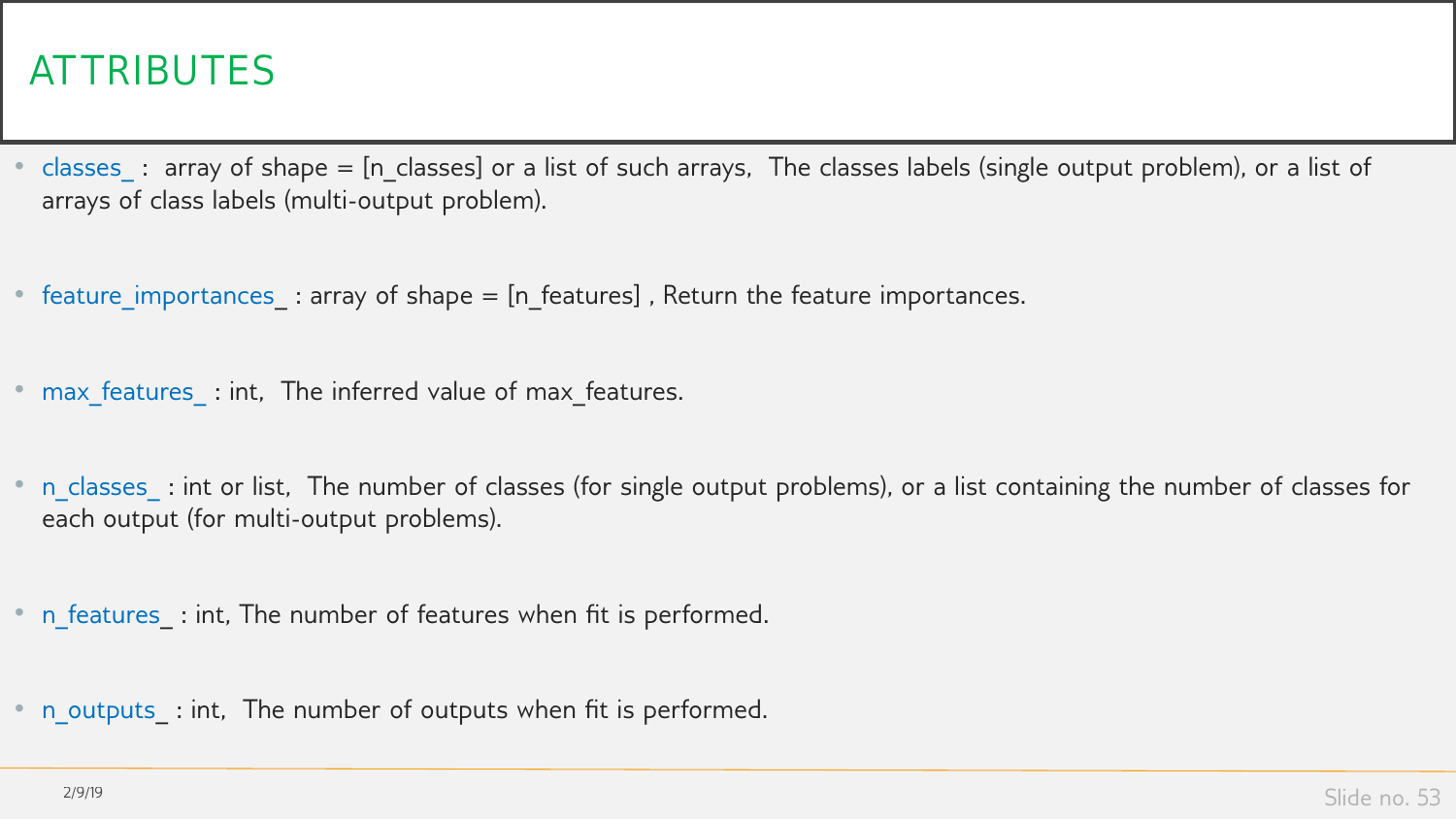

# attributes
classes_ :  array of shape = [n_classes] or a list of such arrays,  The classes labels (single output problem), or a list of arrays of class labels (multi-output problem).

feature_importances_ : array of shape = [n_features] , Return the feature importances.

max_features_ : int,  The inferred value of max_features.

n_classes_ : int or list,  The number of classes (for single output problems), or a list containing the number of classes for each output (for multi-output problems).

n_features_ : int, The number of features when fit is performed.

n_outputs_ : int,  The number of outputs when fit is performed.
2/9/19
Slide no. 53